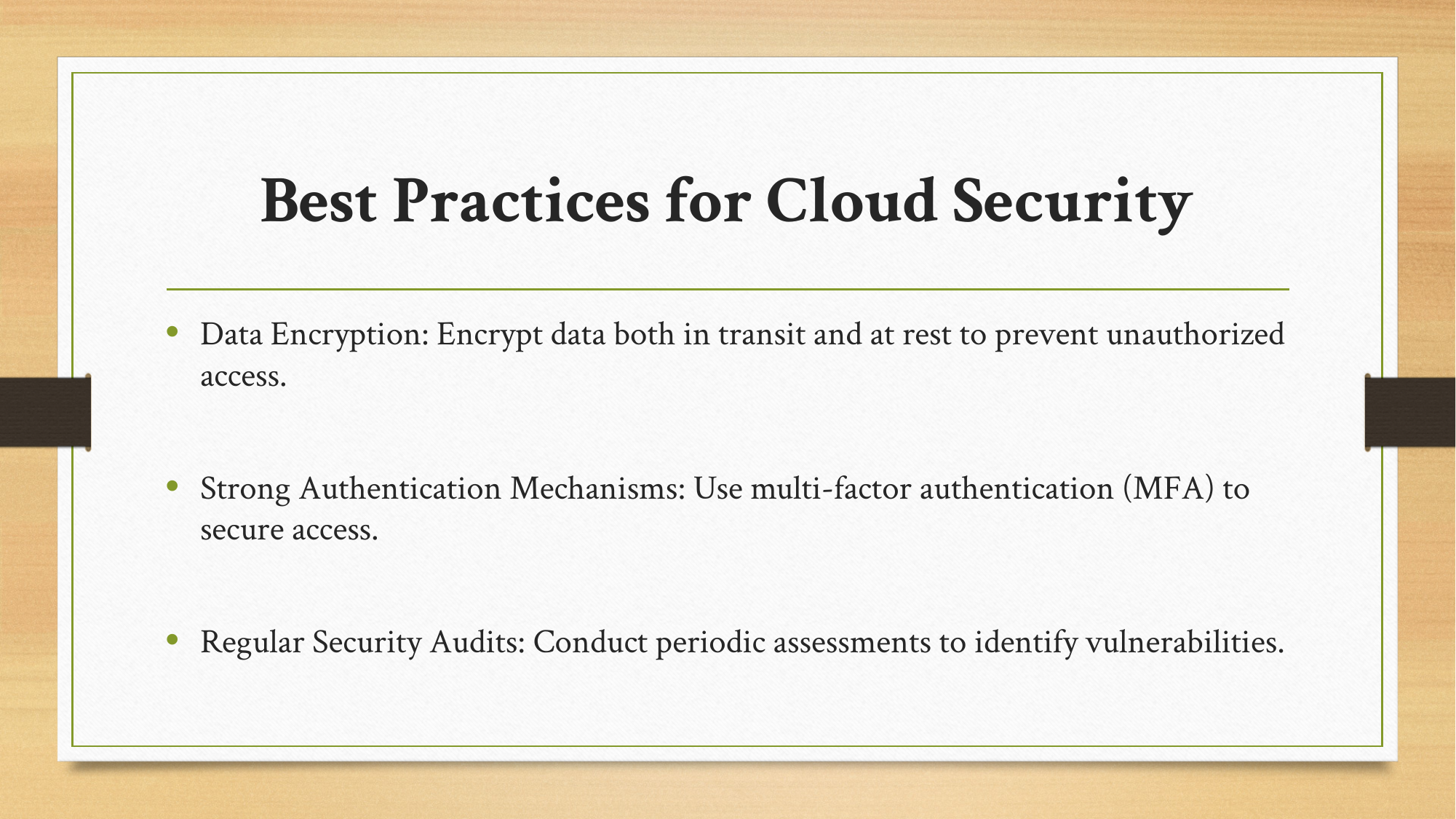

# Best Practices for Cloud Security
Data Encryption: Encrypt data both in transit and at rest to prevent unauthorized access.

Strong Authentication Mechanisms: Use multi-factor authentication (MFA) to secure access.

Regular Security Audits: Conduct periodic assessments to identify vulnerabilities.